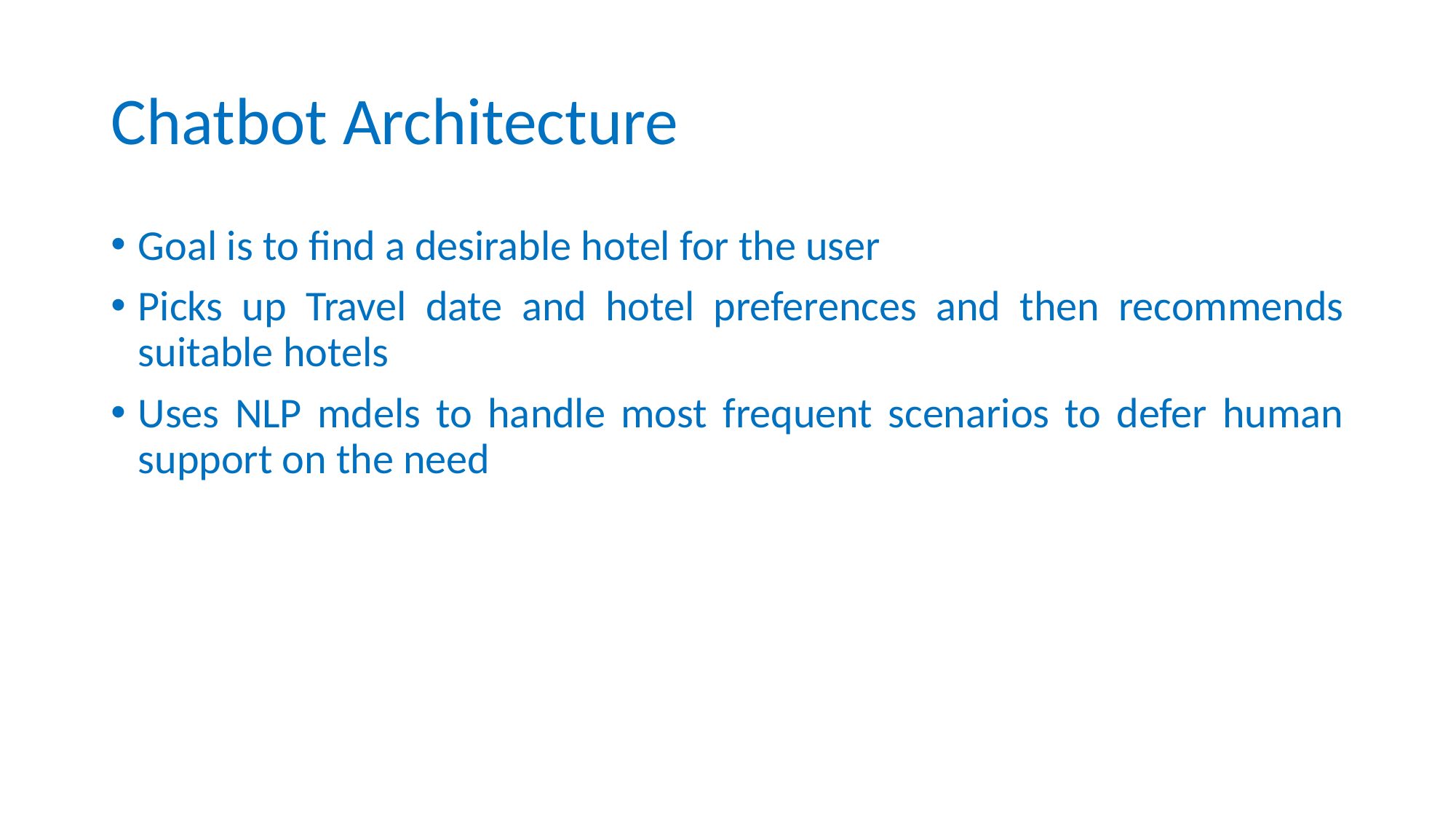

# Chatbot Architecture
Goal is to find a desirable hotel for the user
Picks up Travel date and hotel preferences and then recommends suitable hotels
Uses NLP mdels to handle most frequent scenarios to defer human support on the need